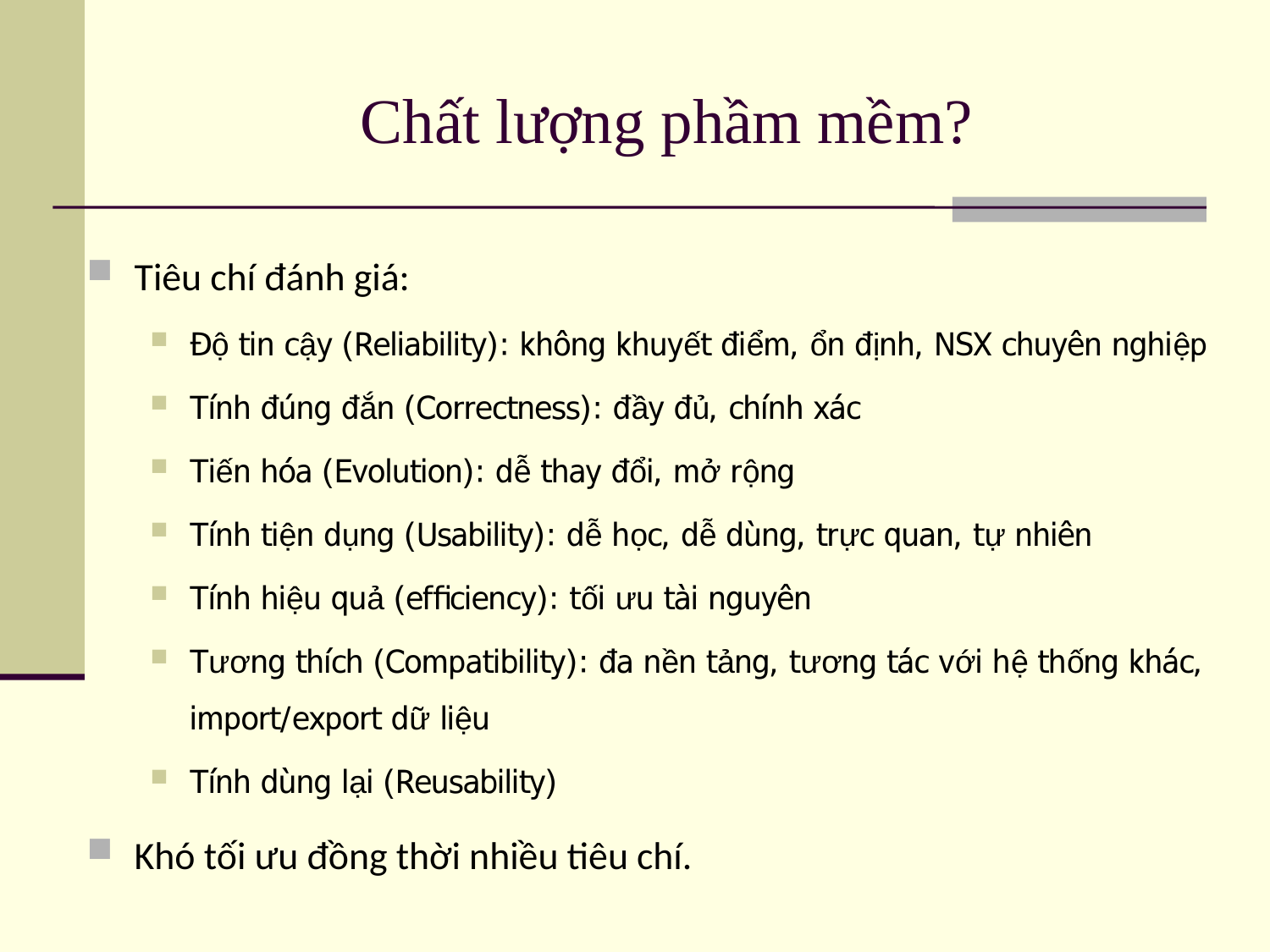

# Chất lượng phầm mềm?
Tiêu chí đánh giá:
Độ tin cậy (Reliability): không khuyết điểm, ổn định, NSX chuyên nghiệp
Tính đúng đắn (Correctness): đầy đủ, chính xác
Tiến hóa (Evolution): dễ thay đổi, mở rộng
Tính tiện dụng (Usability): dễ học, dễ dùng, trực quan, tự nhiên
Tính hiệu quả (efficiency): tối ưu tài nguyên
Tương thích (Compatibility): đa nền tảng, tương tác với hệ thống khác, import/export dữ liệu
Tính dùng lại (Reusability)
Khó tối ưu đồng thời nhiều tiêu chí.